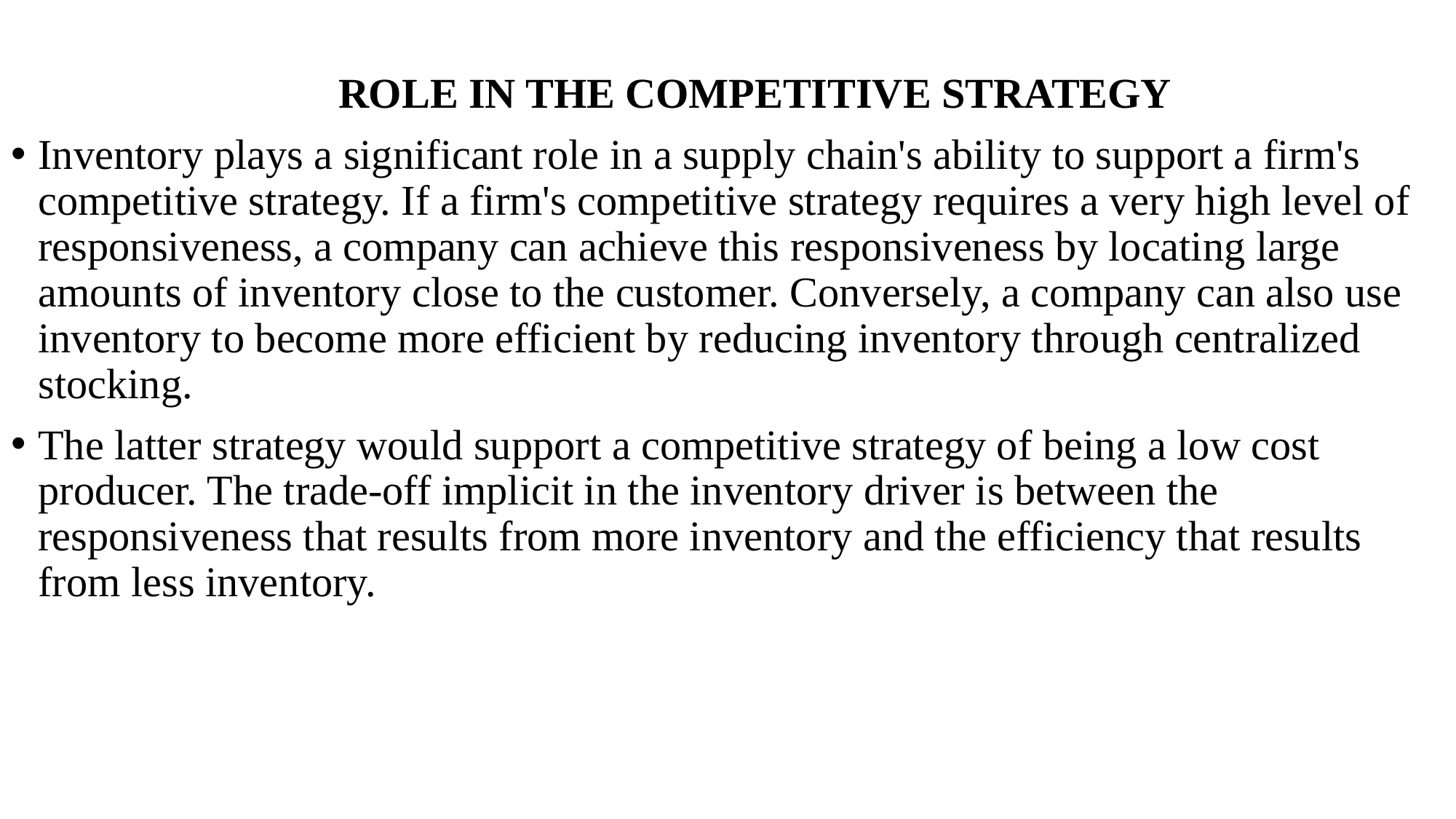

ROLE IN THE COMPETITIVE STRATEGY
Inventory plays a significant role in a supply chain's ability to support a firm's competitive strategy. If a firm's competitive strategy requires a very high level of responsiveness, a company can achieve this responsiveness by locating large amounts of inventory close to the customer. Conversely, a company can also use inventory to become more efficient by reducing inventory through centralized stocking.
The latter strategy would support a competitive strategy of being a low cost producer. The trade-off implicit in the inventory driver is between the responsiveness that results from more inventory and the efficiency that results from less inventory.